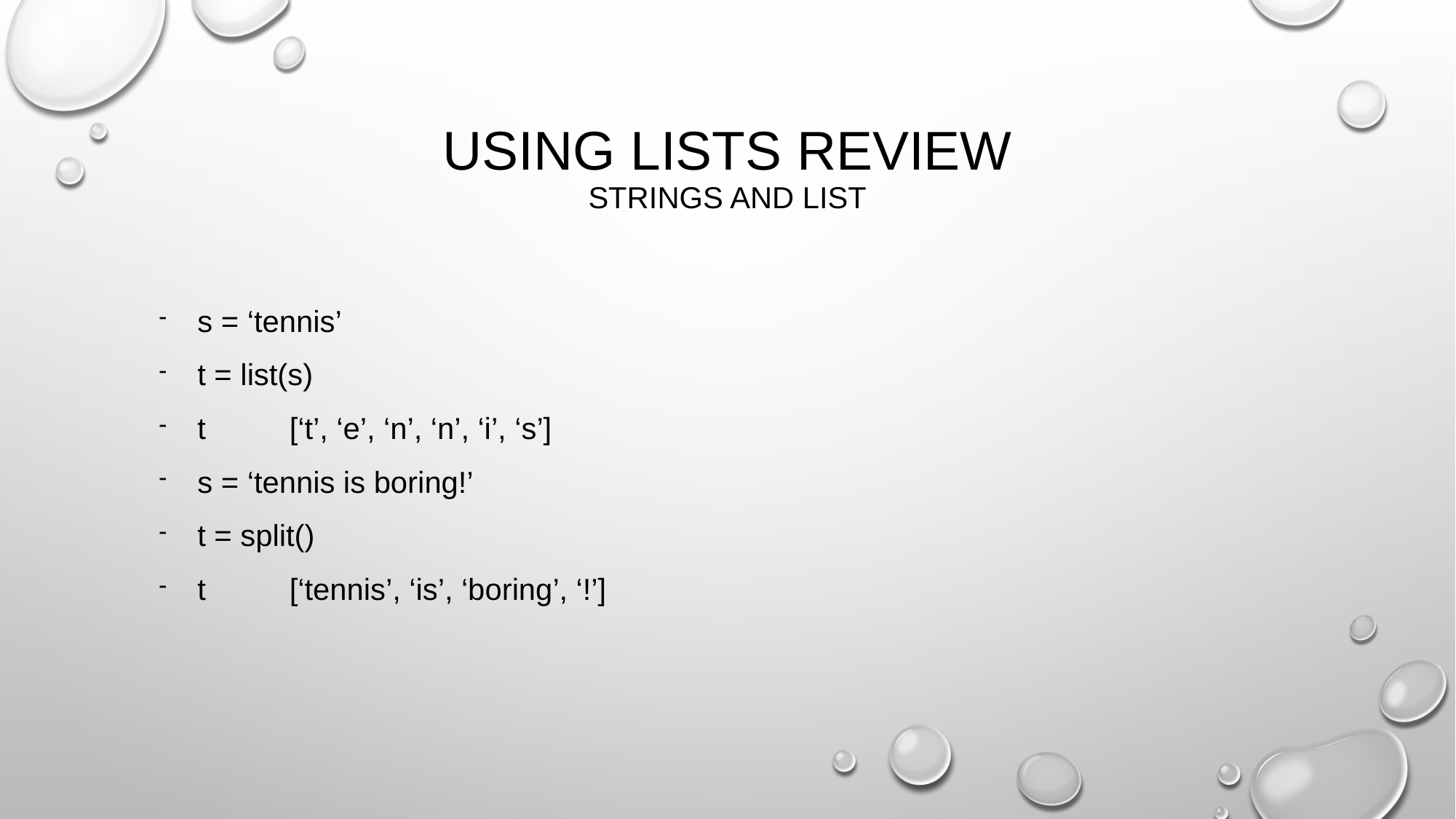

Using lists review
strings and list

s = ‘tennis’
t = list(s)
t          [‘t’, ‘e’, ‘n’, ‘n’, ‘i’, ‘s’]
s = ‘tennis is boring!’
t = split()
t          [‘tennis’, ‘is’, ‘boring’, ‘!’]